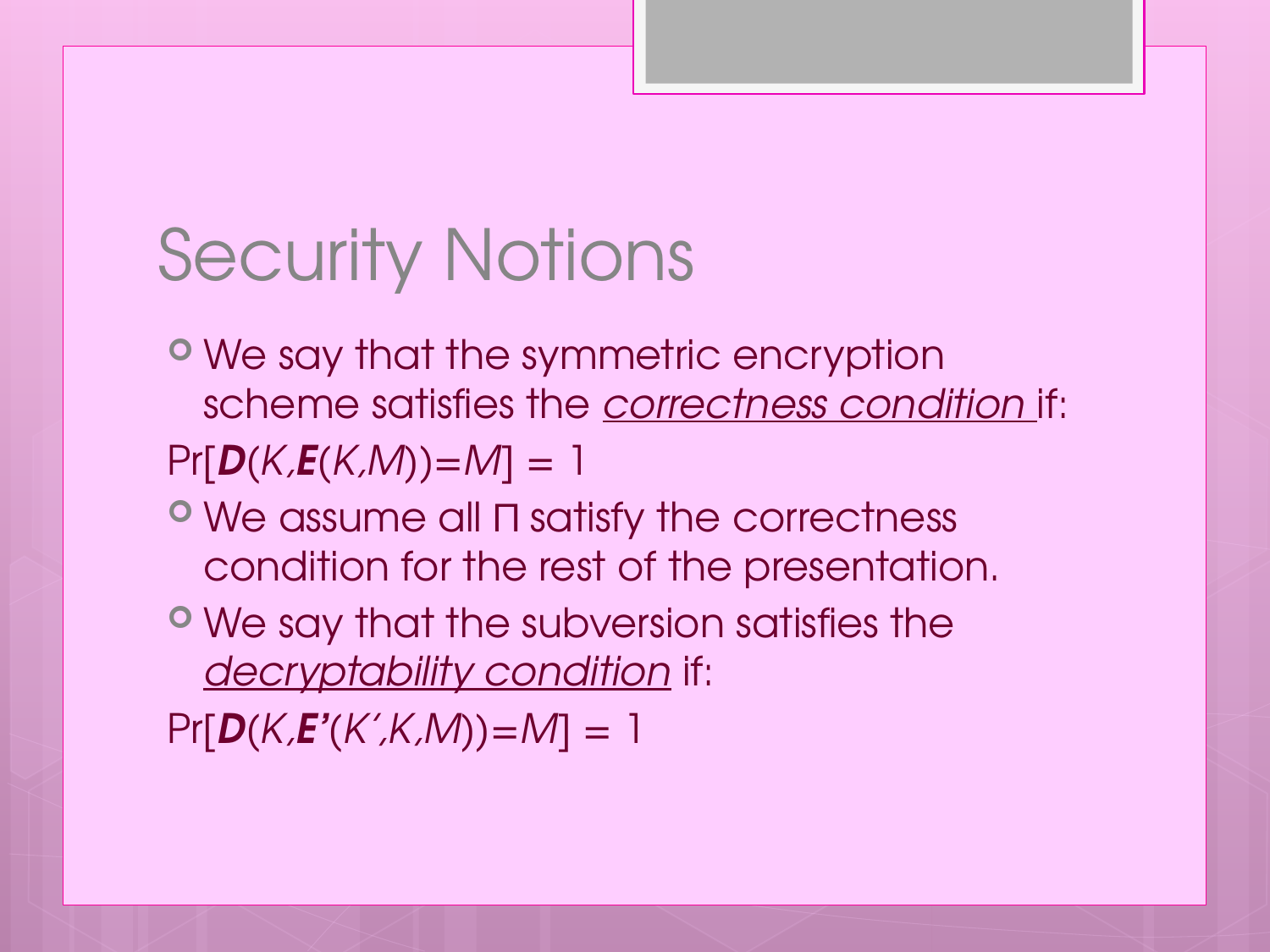

# Security Notions
We say that the symmetric encryption scheme satisfies the correctness condition if:
	Pr[D(K,E(K,M))=M] = 1
We assume all Π satisfy the correctness condition for the rest of the presentation.
We say that the subversion satisfies the decryptability condition if:
	Pr[D(K,E’(K’,K,M))=M] = 1